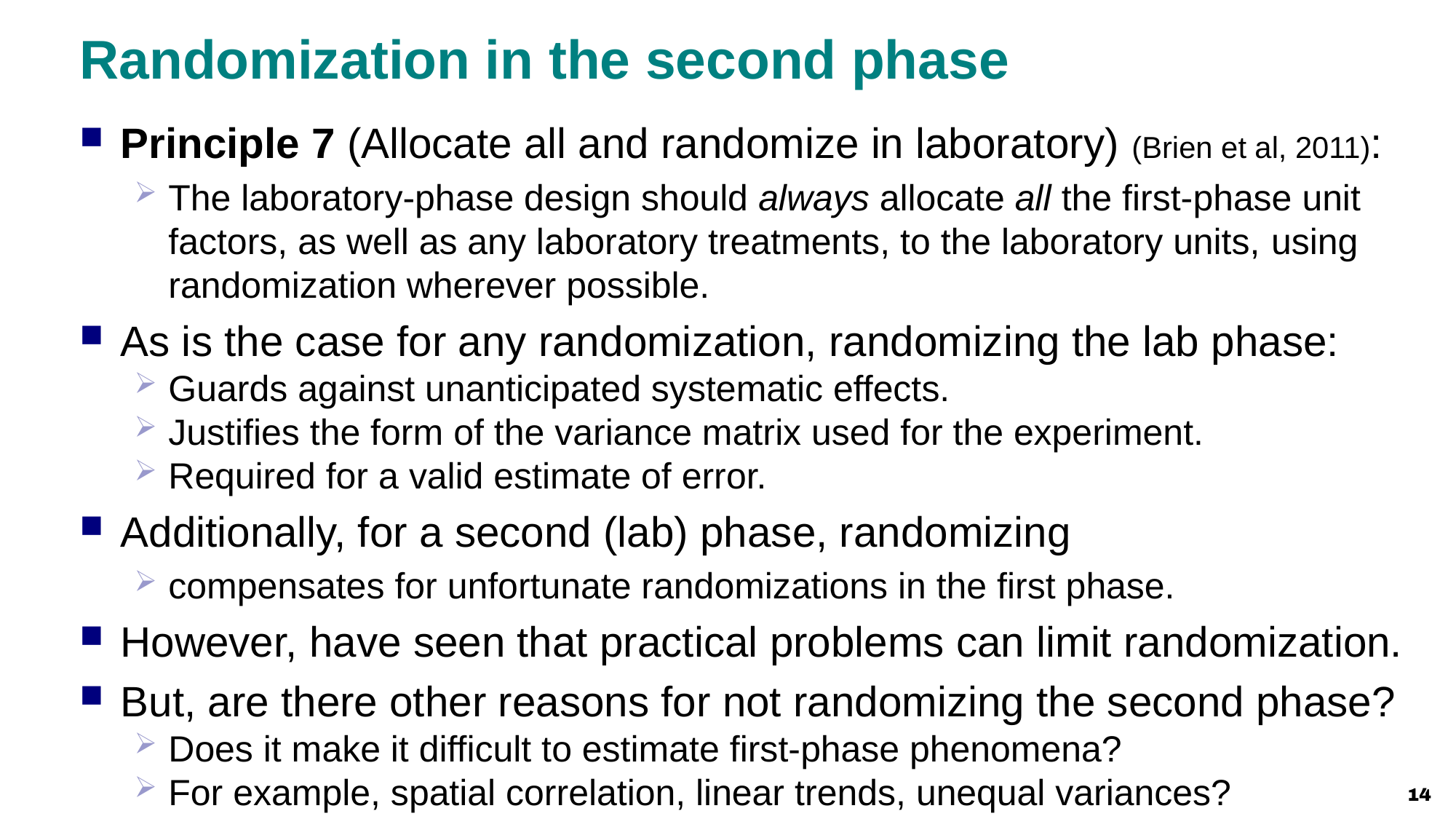

# Randomization in the second phase
Principle 7 (Allocate all and randomize in laboratory) (Brien et al, 2011):
The laboratory-phase design should always allocate all the first-phase unit factors, as well as any laboratory treatments, to the laboratory units, using randomization wherever possible.
As is the case for any randomization, randomizing the lab phase:
Guards against unanticipated systematic effects.
Justifies the form of the variance matrix used for the experiment.
Required for a valid estimate of error.
Additionally, for a second (lab) phase, randomizing
compensates for unfortunate randomizations in the first phase.
However, have seen that practical problems can limit randomization.
But, are there other reasons for not randomizing the second phase?
Does it make it difficult to estimate first-phase phenomena?
For example, spatial correlation, linear trends, unequal variances?
14